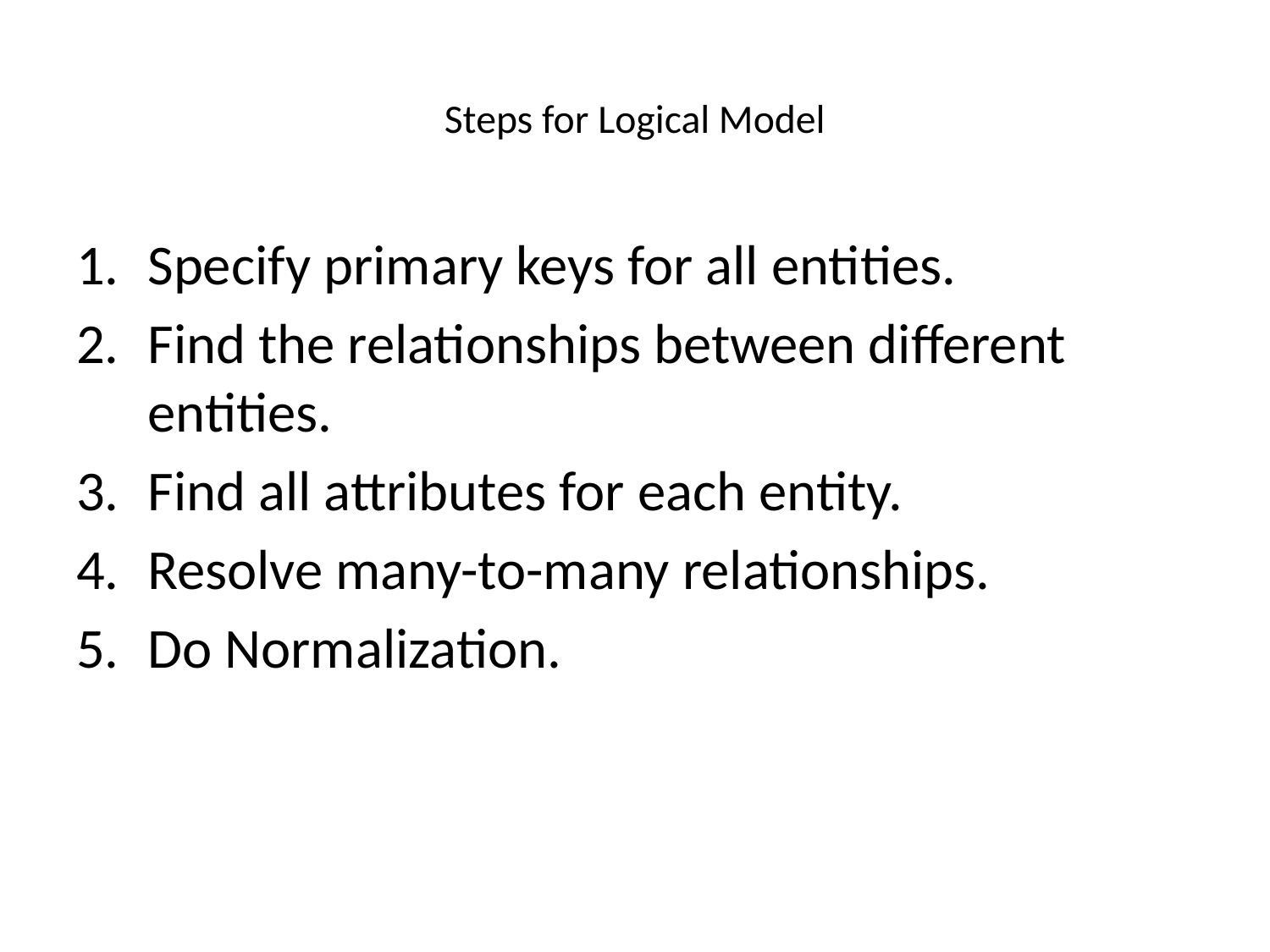

# Steps for Logical Model
Specify primary keys for all entities.
Find the relationships between different entities.
Find all attributes for each entity.
Resolve many-to-many relationships.
Do Normalization.